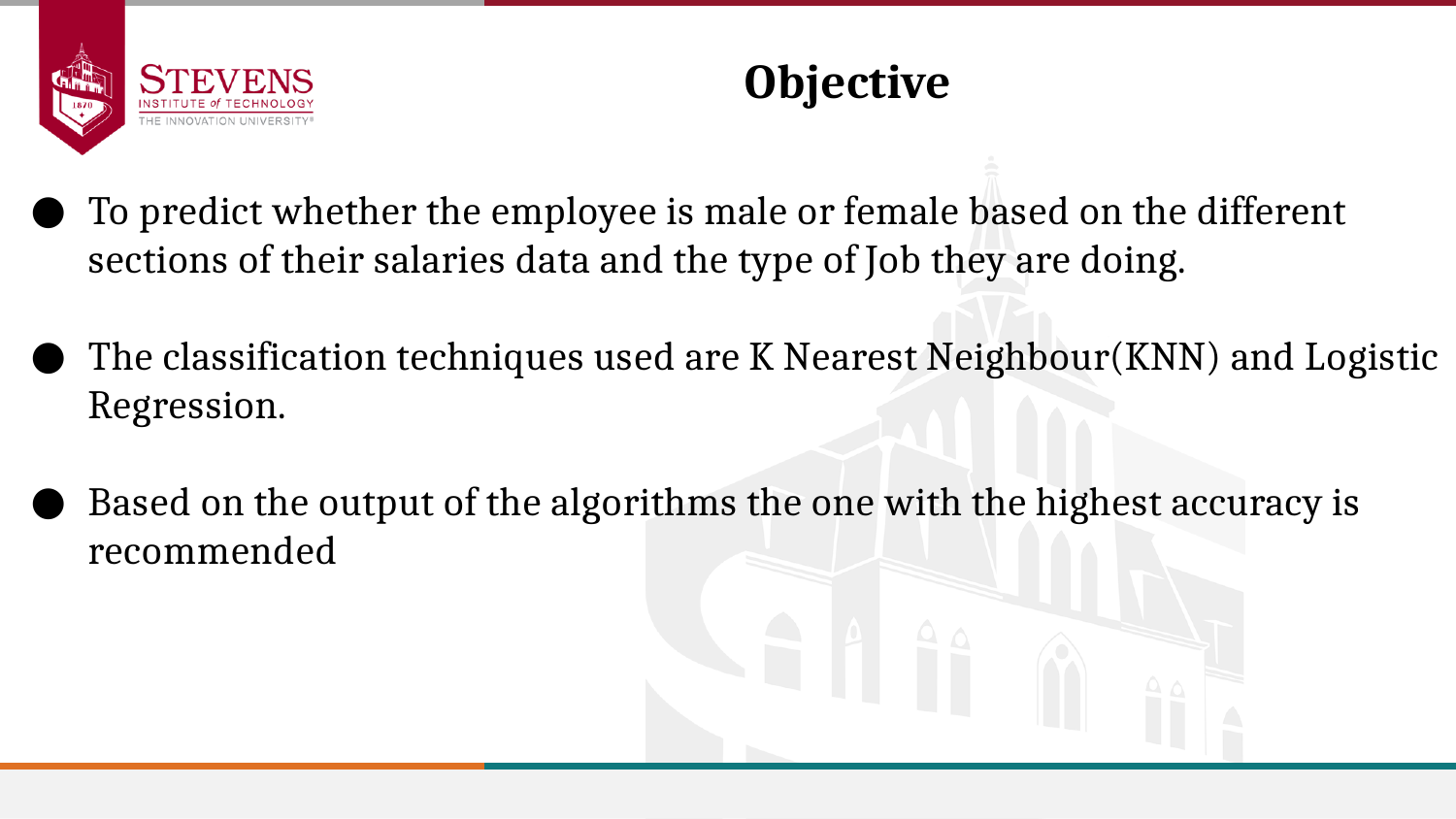

Objective
To predict whether the employee is male or female based on the different sections of their salaries data and the type of Job they are doing.

The classification techniques used are K Nearest Neighbour(KNN) and Logistic Regression.

Based on the output of the algorithms the one with the highest accuracy is recommended